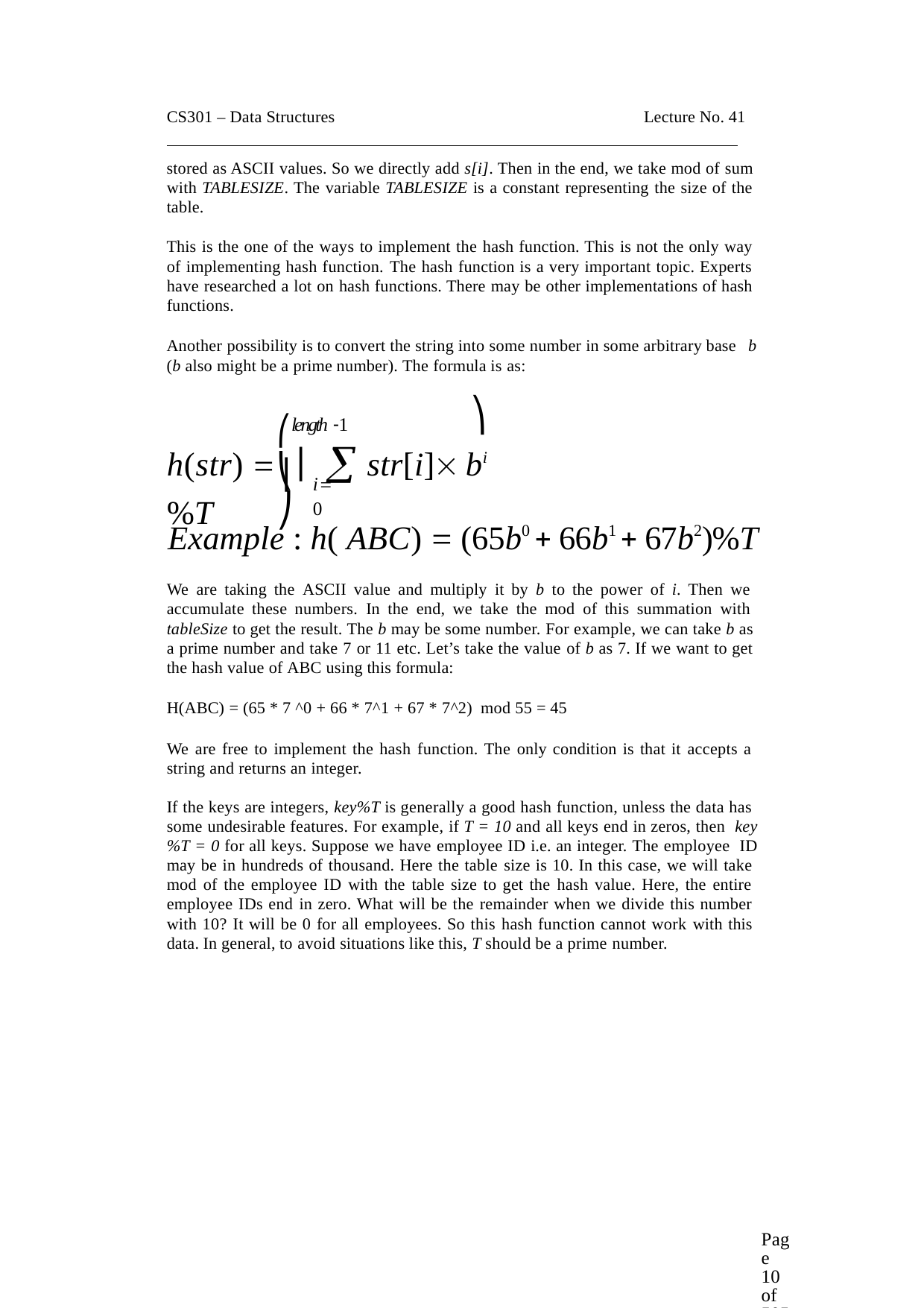

CS301 – Data Structures	Lecture No. 41

stored as ASCII values. So we directly add s[i]. Then in the end, we take mod of sum  with TABLESIZE. The variable TABLESIZE is a constant representing the size of the  table.

This is the one of the ways to implement the hash function. This is not the only way  of implementing hash function. The hash function is a very important topic. Experts  have researched a lot on hash functions. There may be other implementations of hash  functions.

Another possibility is to convert the string into some number in some arbitrary base  b
(b also might be a prime number). The formula is as:

⎛length  −1
⎞
h(str) = ⎜⎜ ∑ str[i]× bi  %T
⎝ 	⎠
i=0
Example : h( ABC) = (65b0 + 66b1 + 67b2)%T
We are taking the ASCII value and multiply it by b to the power of i. Then we  accumulate these numbers. In the end, we take the mod of this summation with  tableSize to get the result. The b may be some number. For example, we can take b as  a prime number and take 7 or 11 etc. Let’s take the value of b as 7. If we want to get  the hash value of ABC using this formula:

H(ABC) = (65 * 7 ^0 + 66 * 7^1 + 67 * 7^2)  mod 55 = 45

We are free to implement the hash function. The only condition is that it accepts a  string and returns an integer.

If the keys are integers, key%T is generally a good hash function, unless the data has  some undesirable features. For example, if T = 10 and all keys end in zeros, then  key%T = 0 for all keys. Suppose we have employee ID i.e. an integer. The employee  ID may be in hundreds of thousand. Here the table size is 10. In this case, we will take  mod of the employee ID with the table size to get the hash value. Here, the entire  employee IDs end in zero. What will be the remainder when we divide this number  with 10? It will be 0 for all employees. So this hash function cannot work with this  data. In general, to avoid situations like this, T should be a prime number.
Page 10 of 505